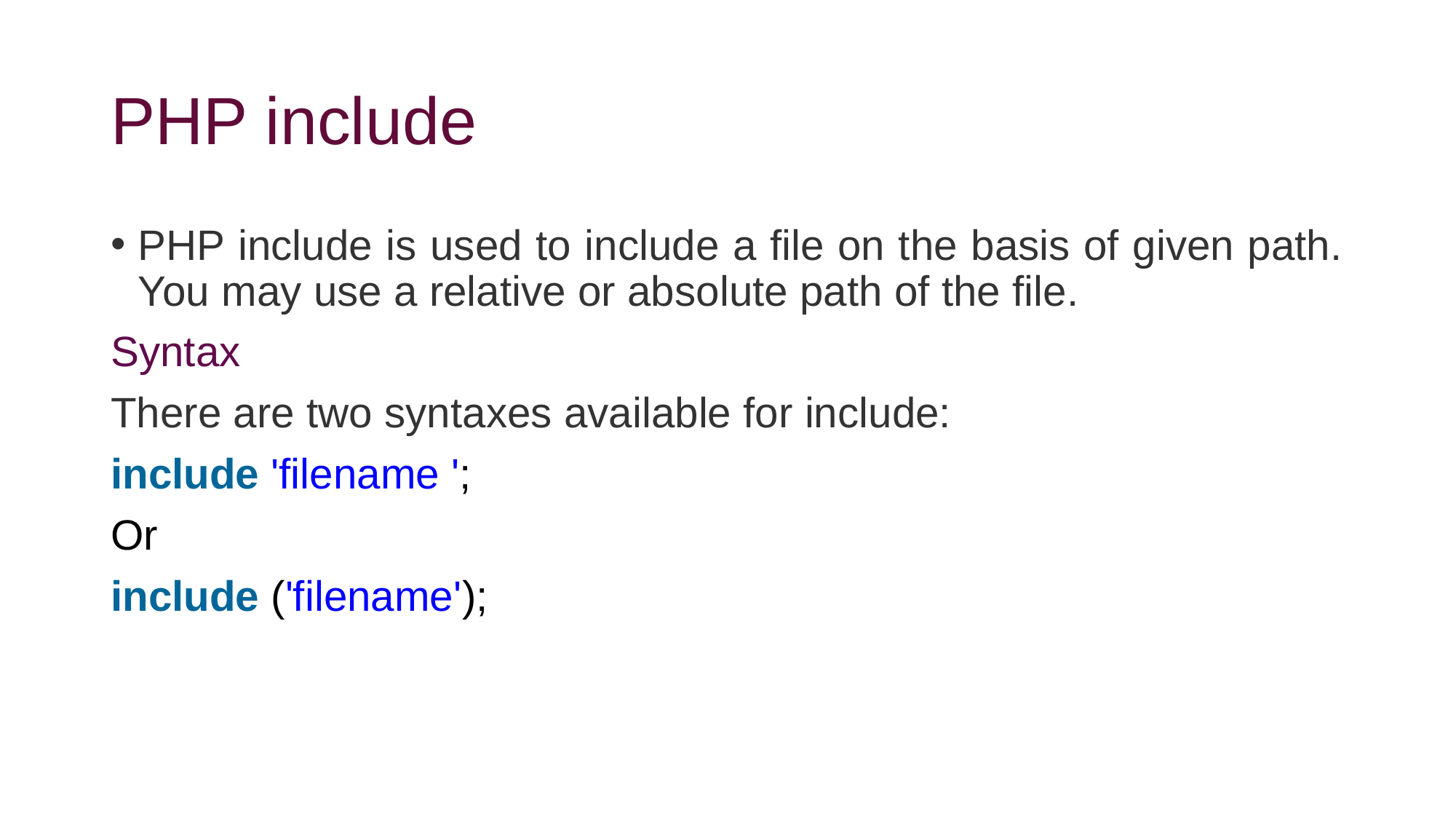

# PHP include
PHP include is used to include a file on the basis of given path. You may use a relative or absolute path of the file.
Syntax
There are two syntaxes available for include:
include 'filename ';
Or
include ('filename');